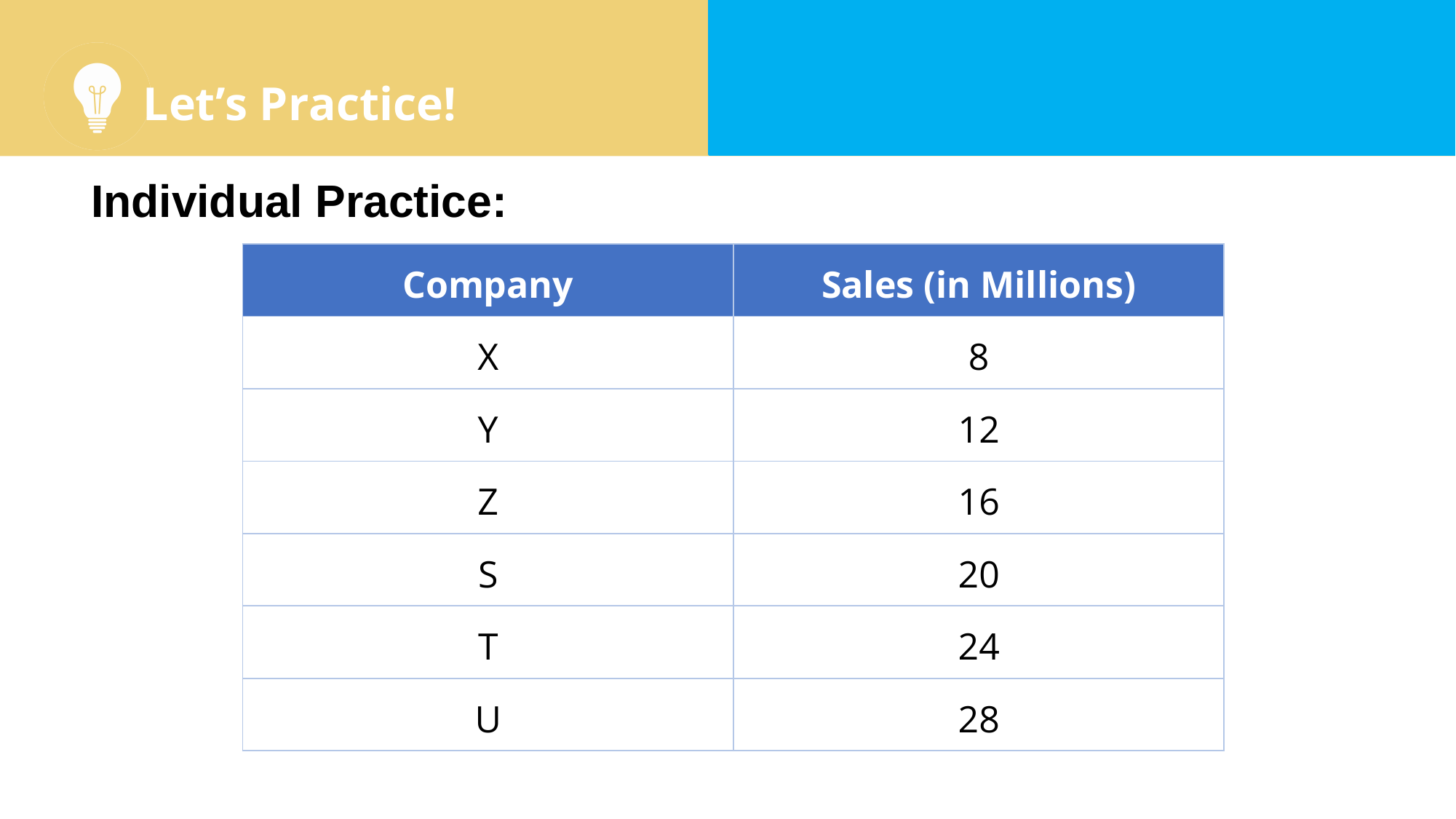

Individual Practice:

| Company | Sales (in Millions) |
| --- | --- |
| X | 8 |
| Y | 12 |
| Z | 16 |
| S | 20 |
| T | 24 |
| U | 28 |